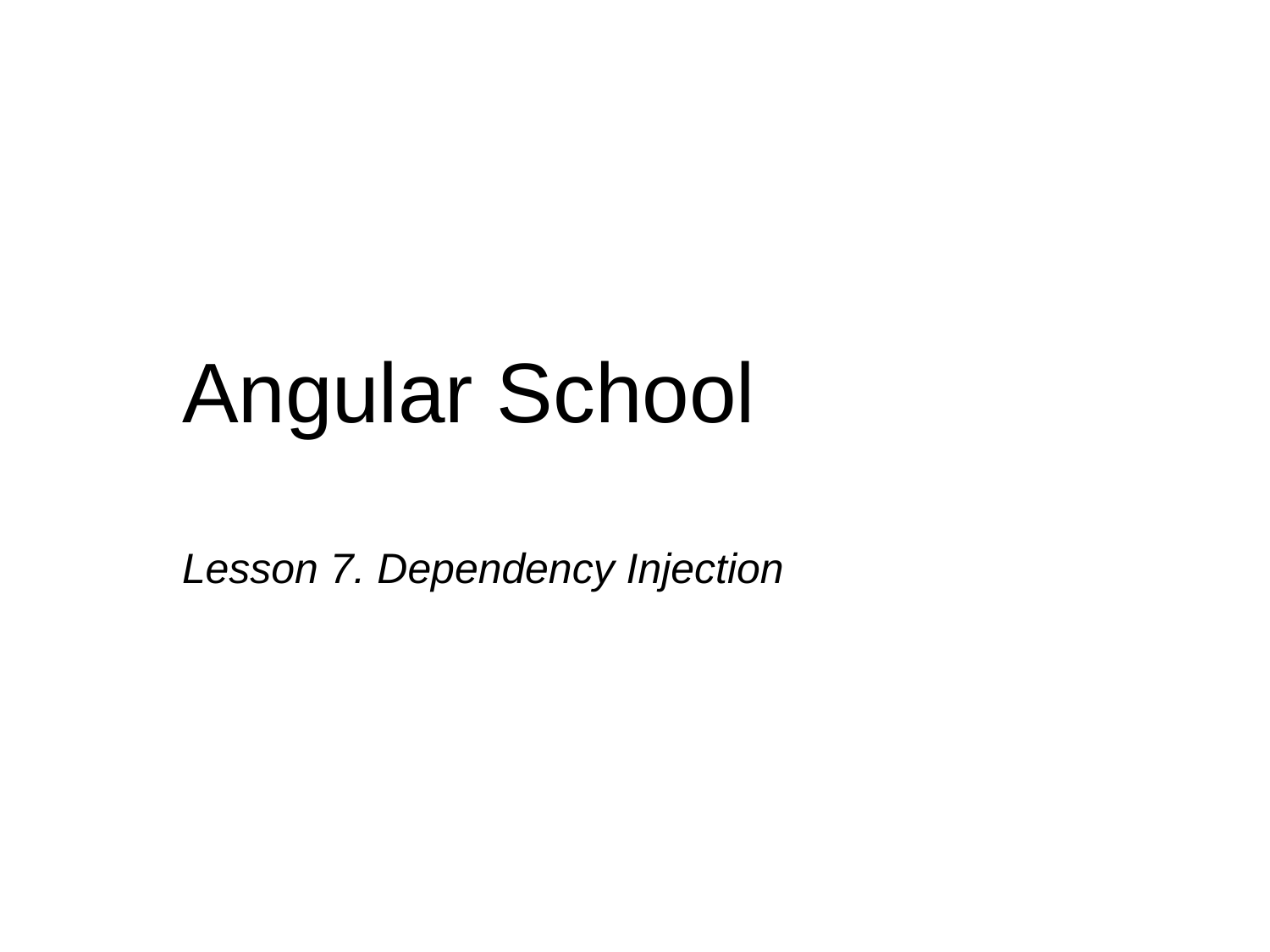

#
Angular School

Lesson 7. Dependency Injection